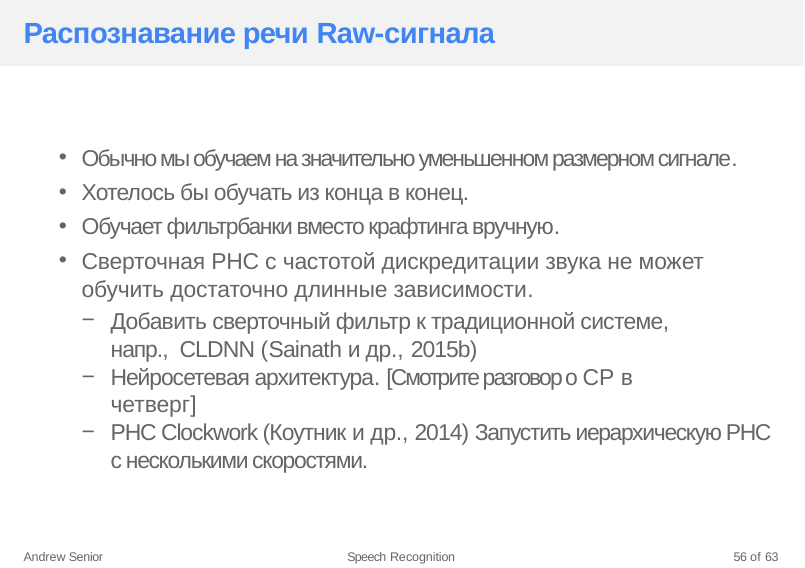

# Распознавание речи Raw-сигнала
Обычно мы обучаем на значительно уменьшенном размерном сигнале.
Хотелось бы обучать из конца в конец.
Обучает фильтрбанки вместо крафтинга вручную.
Сверточная РНС с частотой дискредитации звука не может обучить достаточно длинные зависимости.
Добавить сверточный фильтр к традиционной системе, напр.,  CLDNN (Sainath и др., 2015b)
Нейросетевая архитектура. [Смотрите разговор о СР в четверг]
РНС Clockwork (Коутник и др., 2014) Запустить иерархическую РНС с несколькими скоростями.
Andrew Senior
Speech Recognition
56 of 63